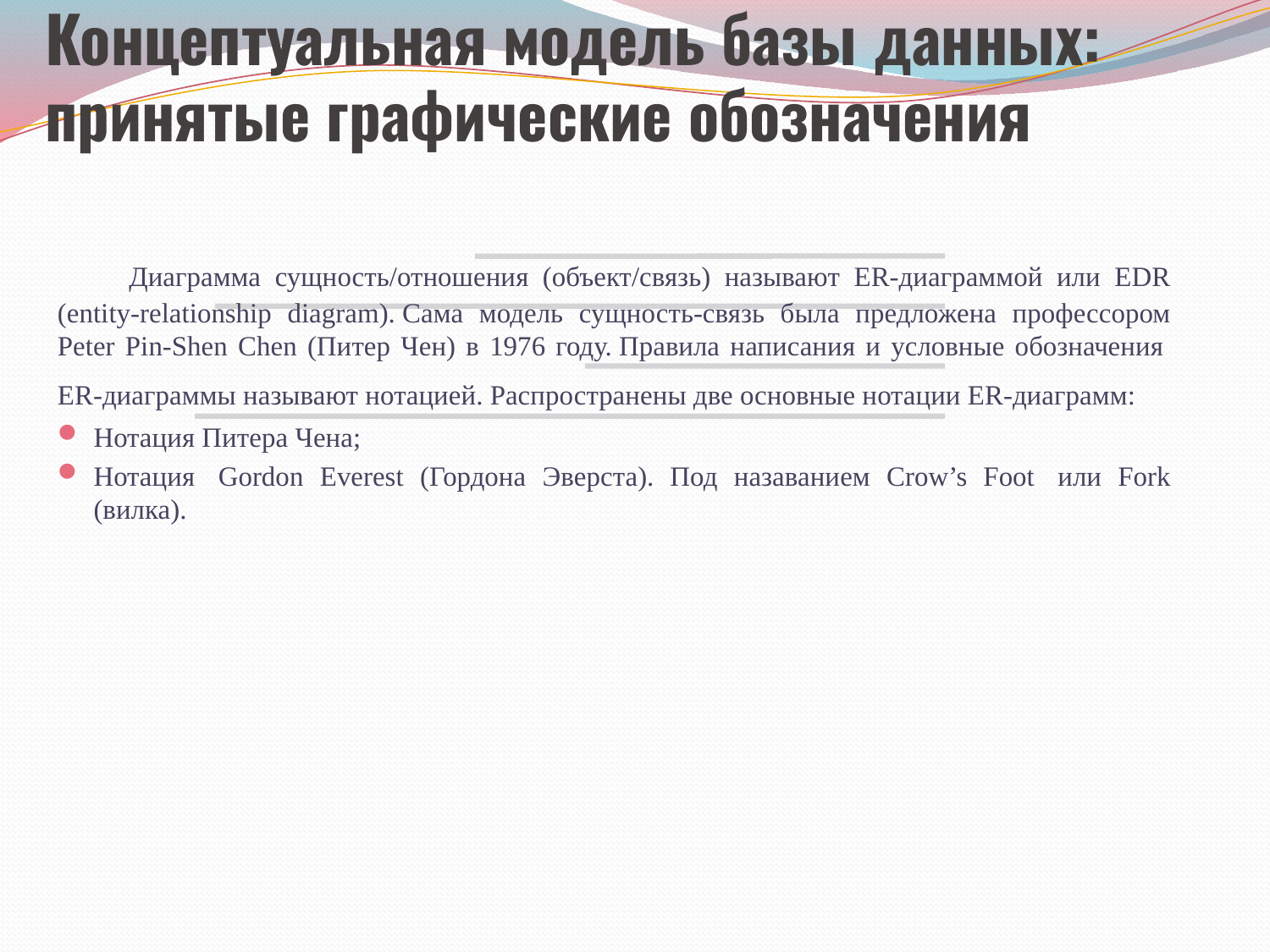

# Концептуальная модель базы данных: принятые графические обозначения
    Диаграмма сущность/отношения (объект/связь) называют ER-диаграммой или EDR (entity-relationship diagram). Сама модель сущность-связь была предложена профессором Peter Pin-Shen Chen (Питер Чен) в 1976 году. Правила написания и условные обозначения  ER-диаграммы называют нотацией. Распространены две основные нотации ER-диаграмм:
Нотация Питера Чена;
Нотация  Gordon Everest (Гордона Эверста). Под назаванием Crow’s Foot  или Fork (вилка).